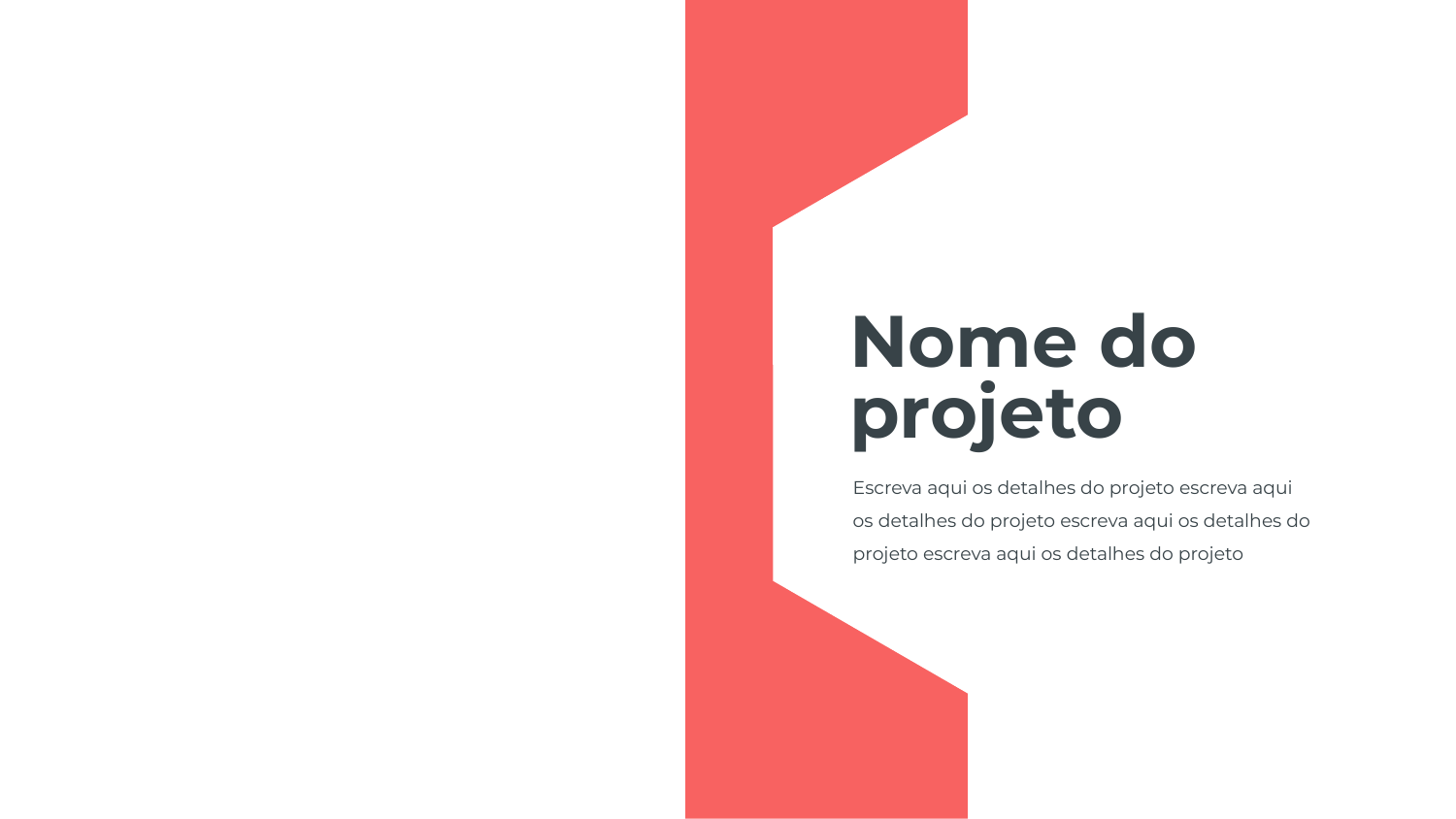

Nome do projeto
Escreva aqui os detalhes do projeto escreva aqui os detalhes do projeto escreva aqui os detalhes do projeto escreva aqui os detalhes do projeto